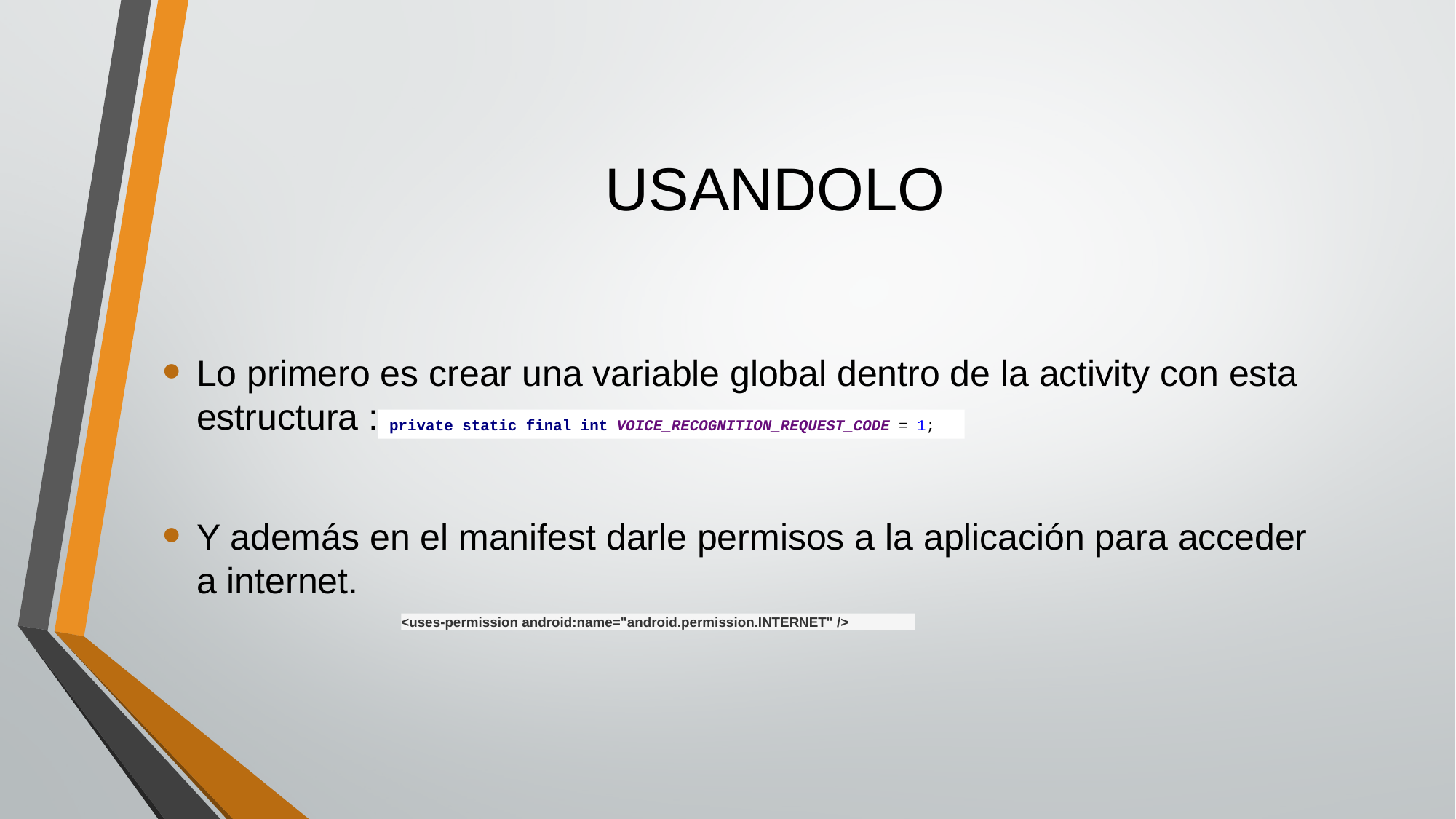

# USANDOLO
Lo primero es crear una variable global dentro de la activity con esta estructura :

Y además en el manifest darle permisos a la aplicación para acceder a internet.

private static final int VOICE_RECOGNITION_REQUEST_CODE = 1;
<uses-permission android:name="android.permission.INTERNET" />